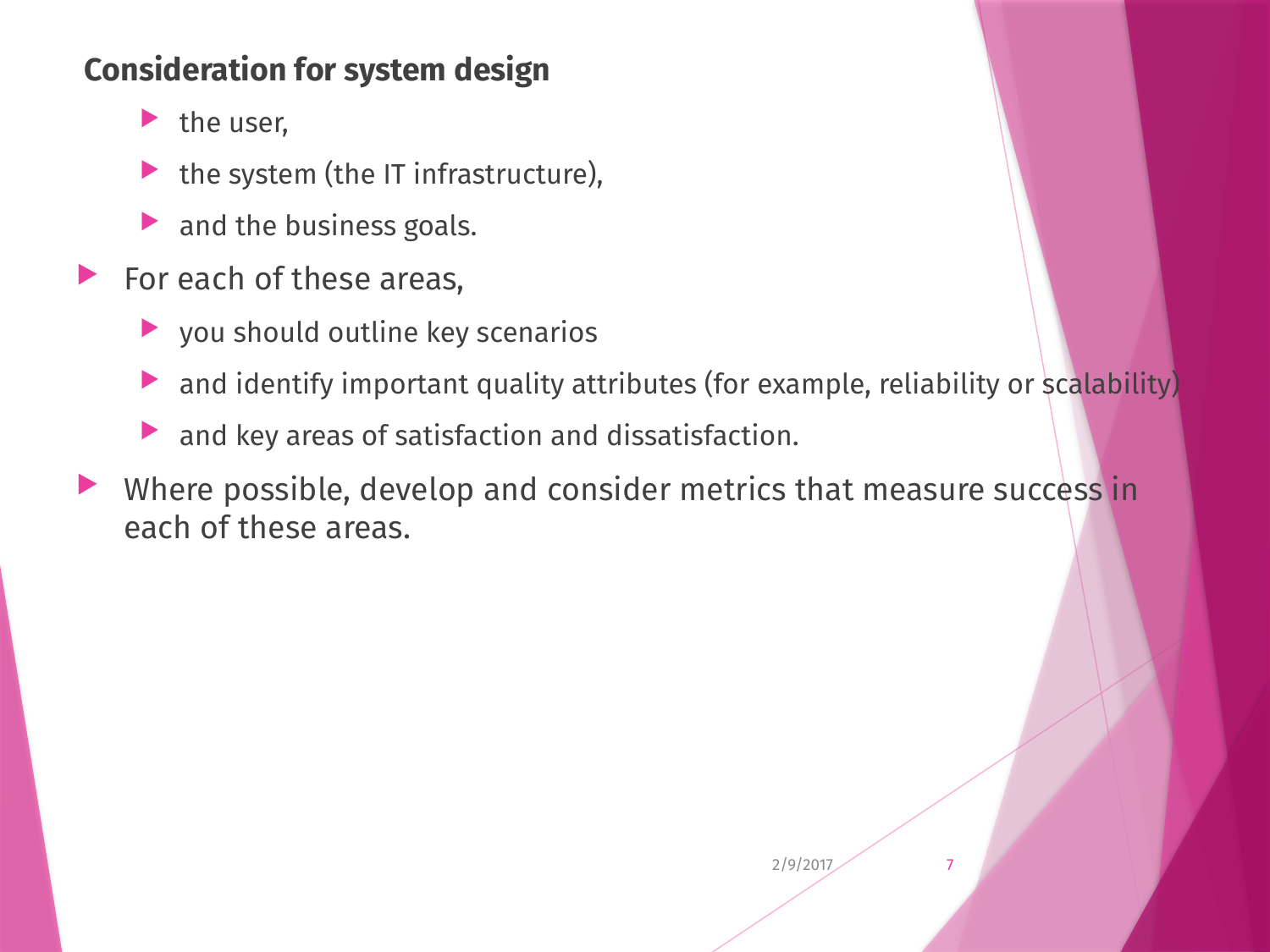

Consideration for system design
the user,
the system (the IT infrastructure),
and the business goals.
For each of these areas,
you should outline key scenarios
and identify important quality attributes (for example, reliability or scalability)
and key areas of satisfaction and dissatisfaction.
Where possible, develop and consider metrics that measure success in each of these areas.

2/9/2017
7